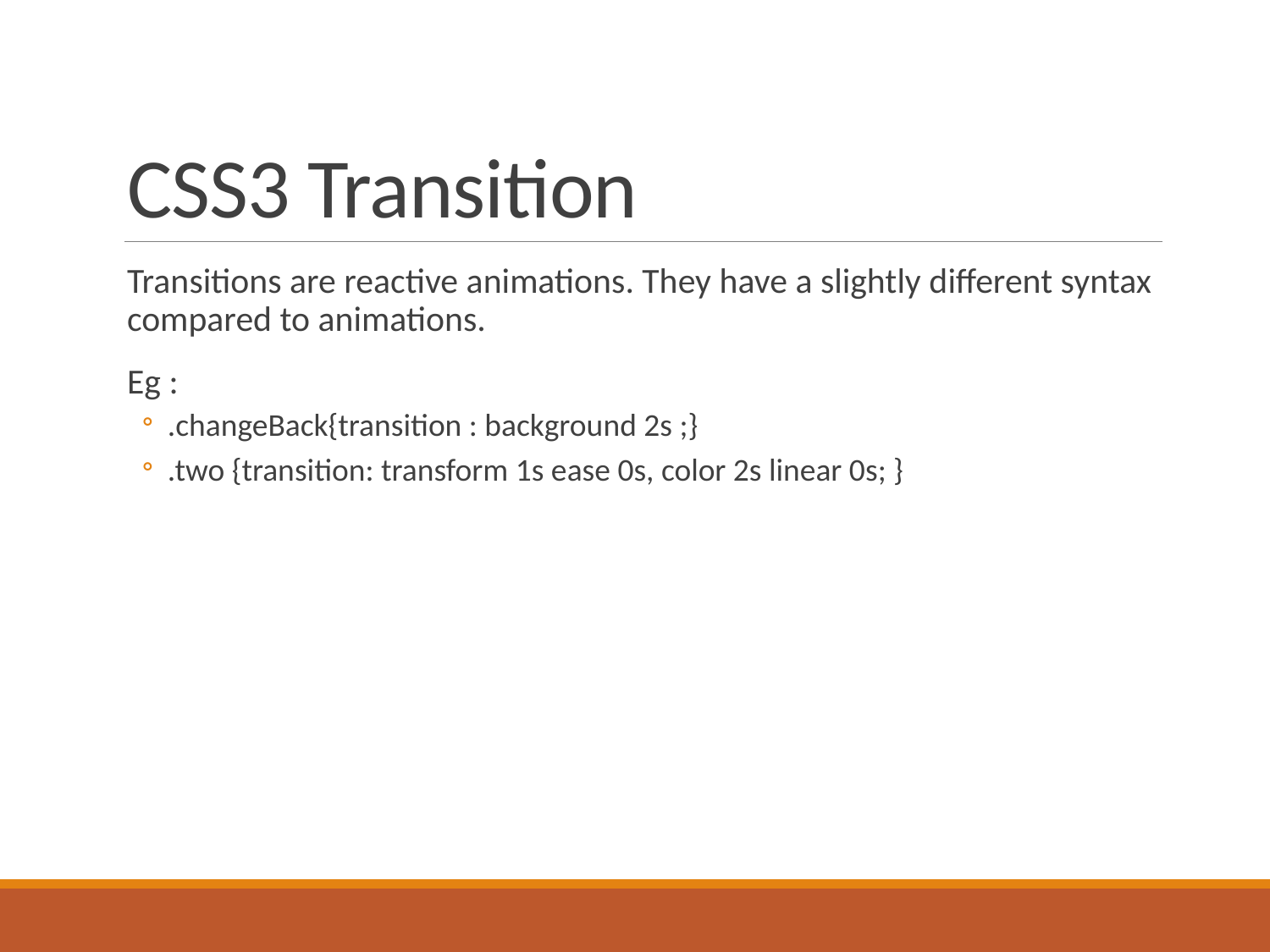

# CSS3 Transition
Transitions are reactive animations. They have a slightly different syntax compared to animations.
Eg :
.changeBack{transition : background 2s ;}
.two {transition: transform 1s ease 0s, color 2s linear 0s; }